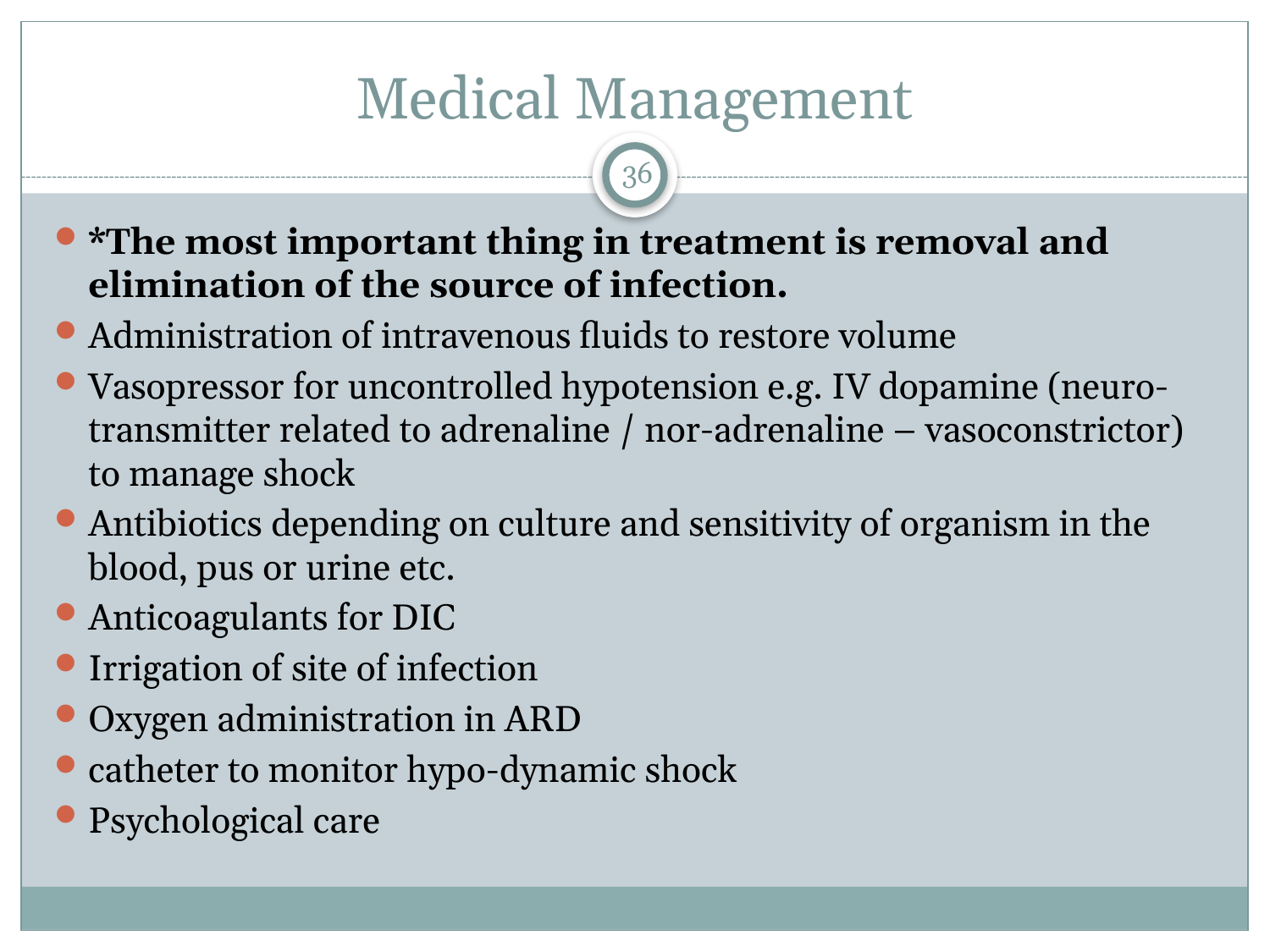

# Medical Management
36
*The most important thing in treatment is removal and elimination of the source of infection.
Administration of intravenous fluids to restore volume
Vasopressor for uncontrolled hypotension e.g. IV dopamine (neuro-transmitter related to adrenaline / nor-adrenaline – vasoconstrictor) to manage shock
Antibiotics depending on culture and sensitivity of organism in the blood, pus or urine etc.
Anticoagulants for DIC
Irrigation of site of infection
Oxygen administration in ARD
catheter to monitor hypo-dynamic shock
Psychological care